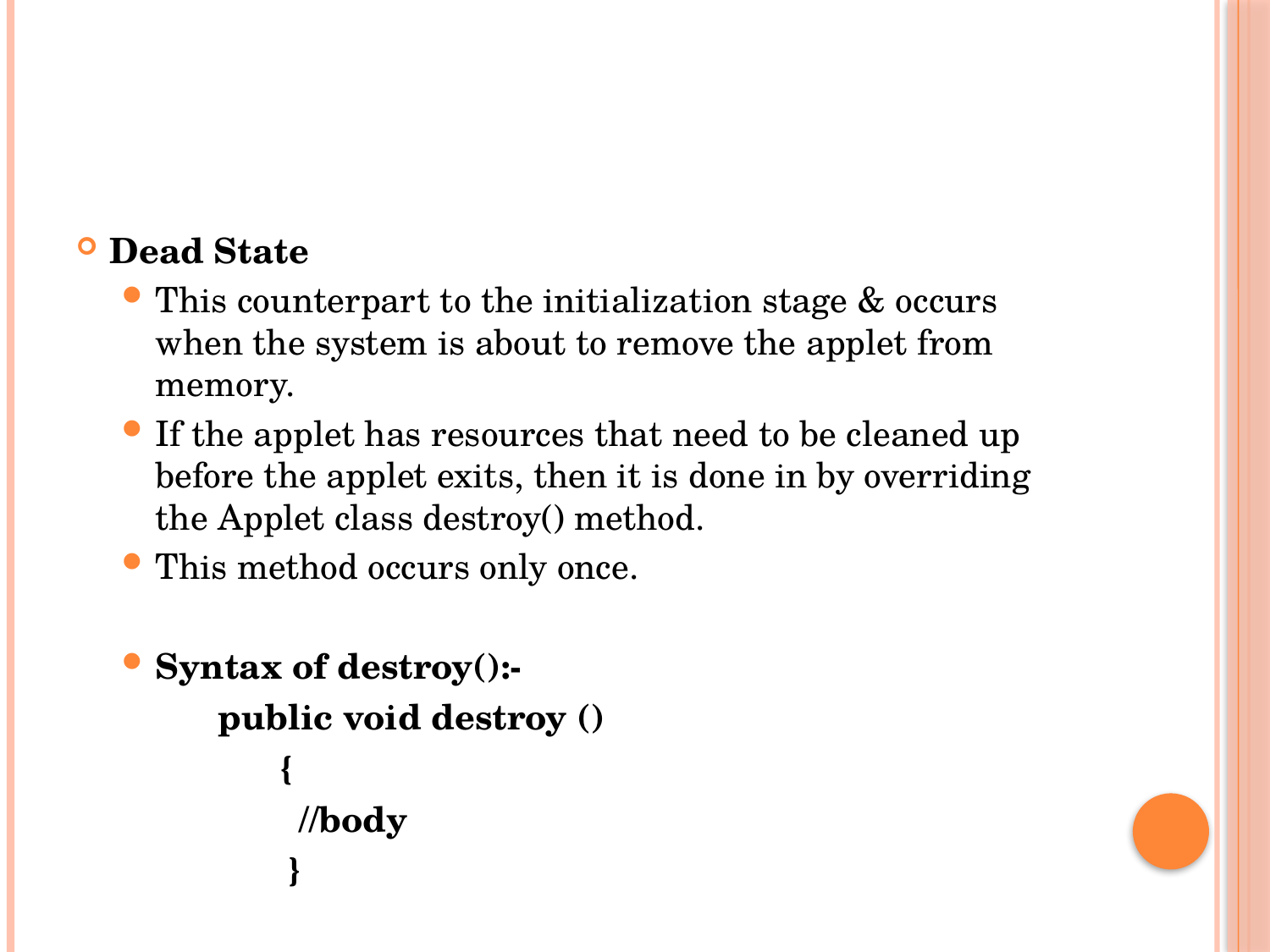

#
Dead State
This counterpart to the initialization stage & occurs when the system is about to remove the applet from memory.
If the applet has resources that need to be cleaned up before the applet exits, then it is done in by overriding the Applet class destroy() method.
This method occurs only once.

Syntax of destroy():-
              public void destroy ()
                    {
                      //body
                     }